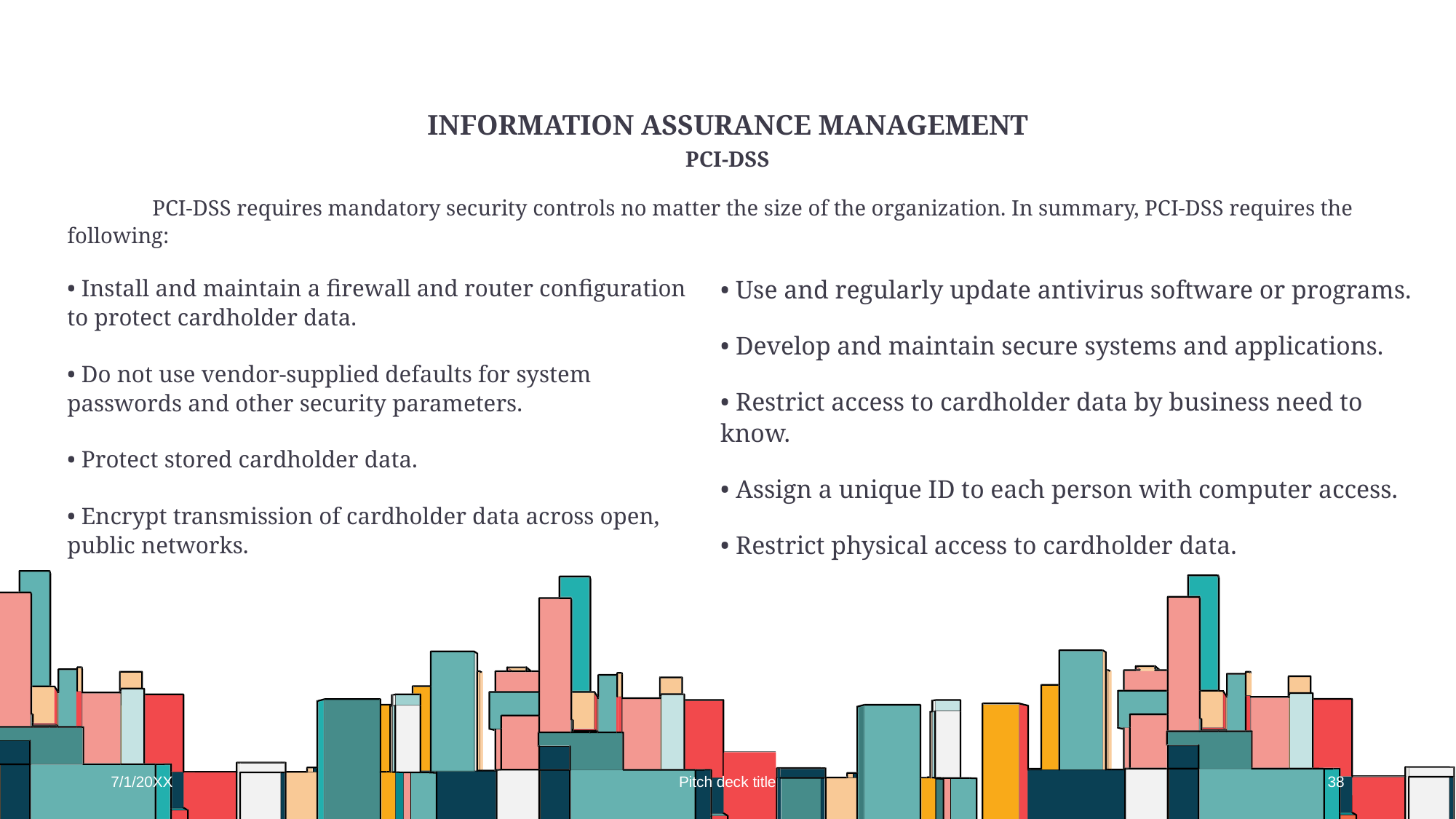

# Information Assurance Management
PCI-DSS
	PCI-DSS requires mandatory security controls no matter the size of the organization. In summary, PCI-DSS requires the following:
• Install and maintain a firewall and router configuration to protect cardholder data.
• Do not use vendor-supplied defaults for system passwords and other security parameters.
• Protect stored cardholder data.
• Encrypt transmission of cardholder data across open, public networks.
• Use and regularly update antivirus software or programs.
• Develop and maintain secure systems and applications.
• Restrict access to cardholder data by business need to know.
• Assign a unique ID to each person with computer access.
• Restrict physical access to cardholder data.
7/1/20XX
Pitch deck title
38